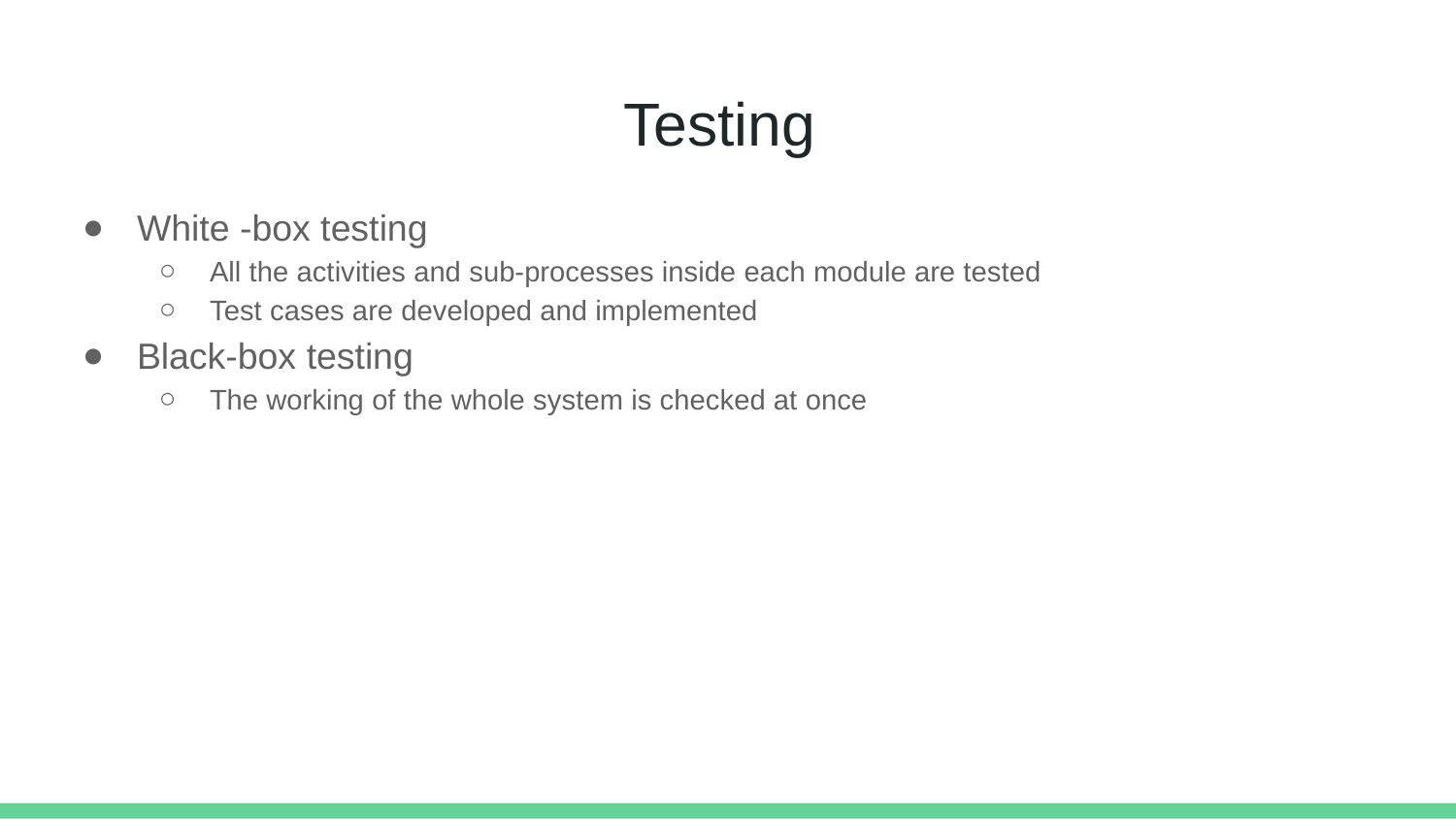

# Testing
White -box testing
All the activities and sub-processes inside each module are tested
Test cases are developed and implemented
Black-box testing
The working of the whole system is checked at once